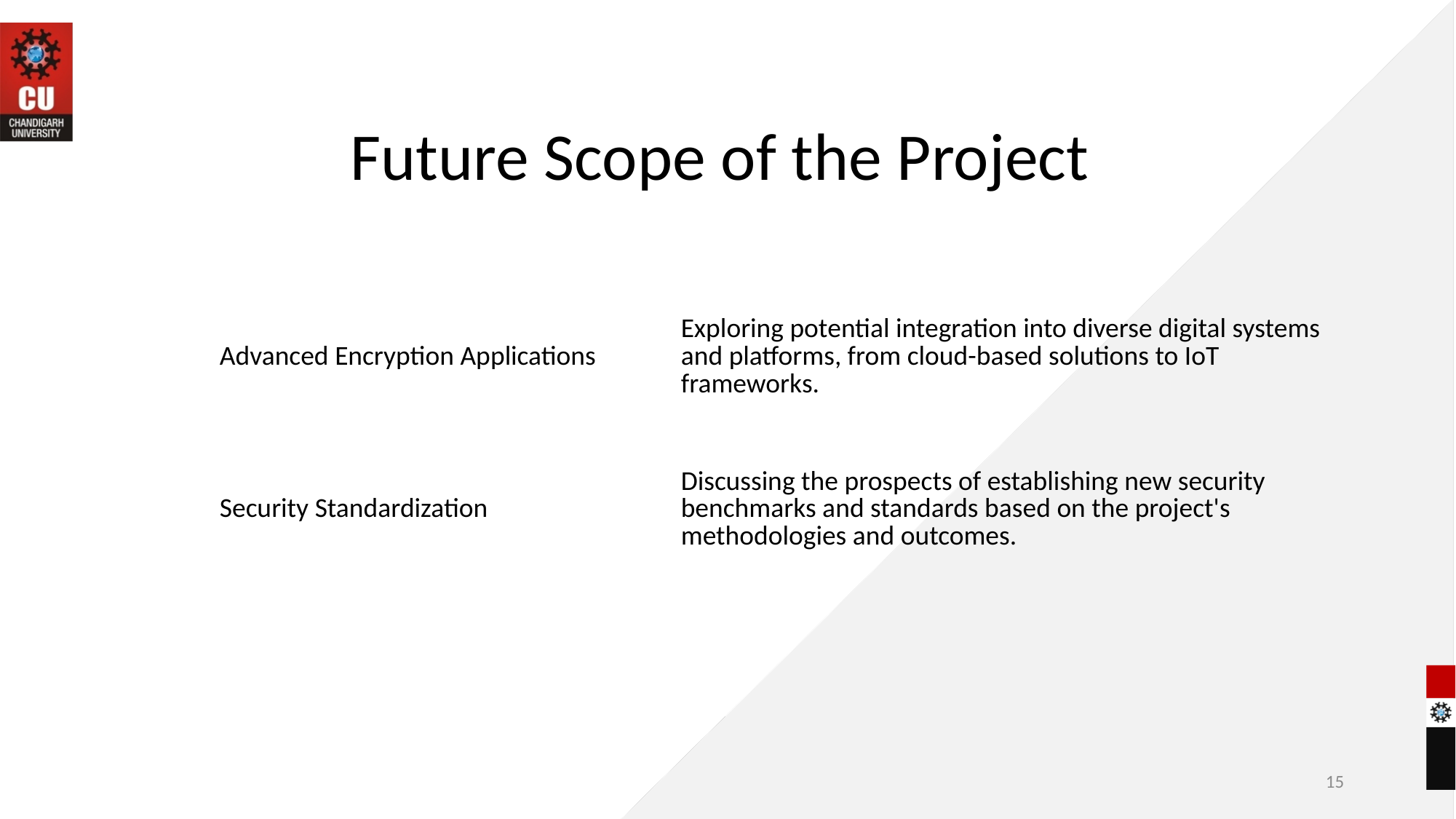

# Future Scope of the Project
| Advanced Encryption Applications | Exploring potential integration into diverse digital systems and platforms, from cloud-based solutions to IoT frameworks. |
| --- | --- |
| Security Standardization | Discussing the prospects of establishing new security benchmarks and standards based on the project's methodologies and outcomes. |
15